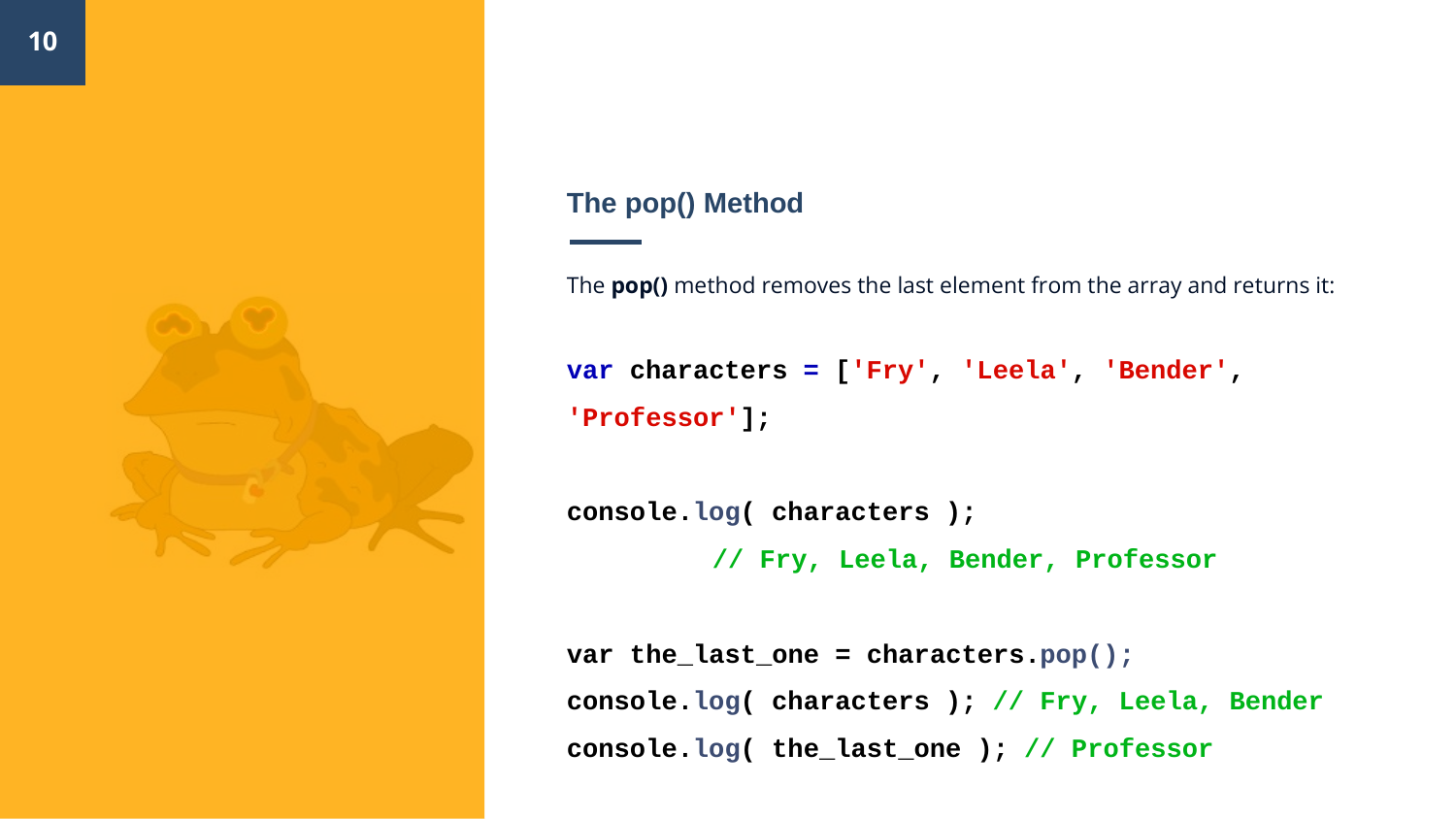

10
# The pop() Method
The pop() method removes the last element from the array and returns it:

var characters = ['Fry', 'Leela', 'Bender', 'Professor'];
console.log( characters );
	// Fry, Leela, Bender, Professor
var the_last_one = characters.pop();
console.log( characters ); // Fry, Leela, Bender
console.log( the_last_one ); // Professor